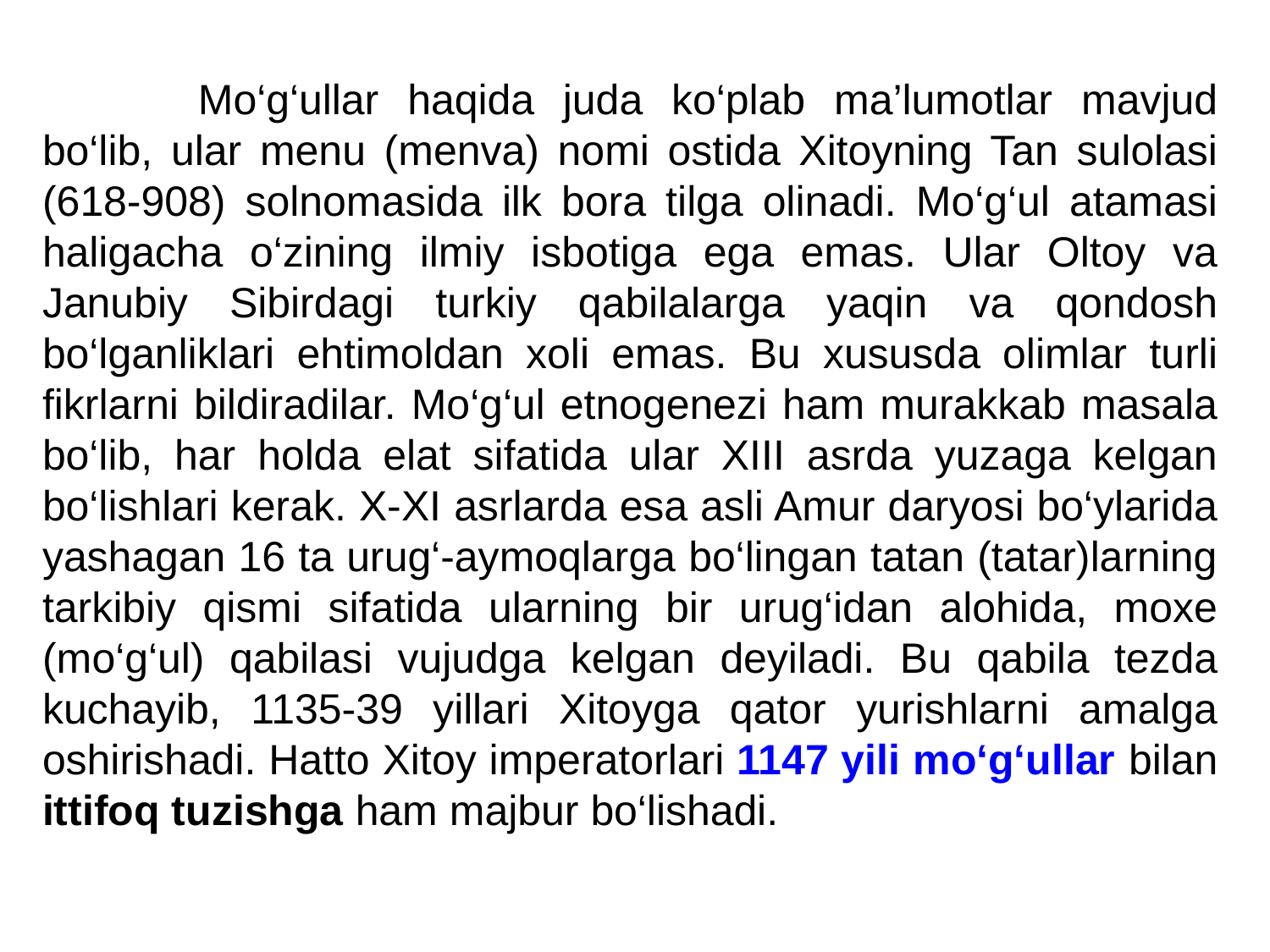

Mo‘g‘ullar haqida juda ko‘plab ma’lumotlar mavjud bo‘lib, ular menu (menva) nomi ostida Xitoyning Tan sulolasi (618-908) solnomasida ilk bora tilga olinadi. Mo‘g‘ul atamasi haligacha o‘zining ilmiy isbotiga ega emas. Ular Oltoy va Janubiy Sibirdagi turkiy qabilalarga yaqin va qondosh bo‘lganliklari ehtimoldan xoli emas. Bu xususda olimlar turli fikrlarni bildiradilar. Mo‘g‘ul etnogenezi ham murakkab masala bo‘lib, har holda elat sifatida ular XIII asrda yuzaga kelgan bo‘lishlari kerak. X-XI asrlarda esa asli Amur daryosi bo‘ylarida yashagan 16 ta urug‘-aymoqlarga bo‘lingan tatan (tatar)larning tarkibiy qismi sifatida ularning bir urug‘idan alohida, moxe (mo‘g‘ul) qabilasi vujudga kelgan deyiladi. Bu qabila tezda kuchayib, 1135-39 yillari Xitoyga qator yurishlarni amalga oshirishadi. Hatto Xitoy imperatorlari 1147 yili mo‘g‘ullar bilan ittifoq tuzishga ham majbur bo‘lishadi.